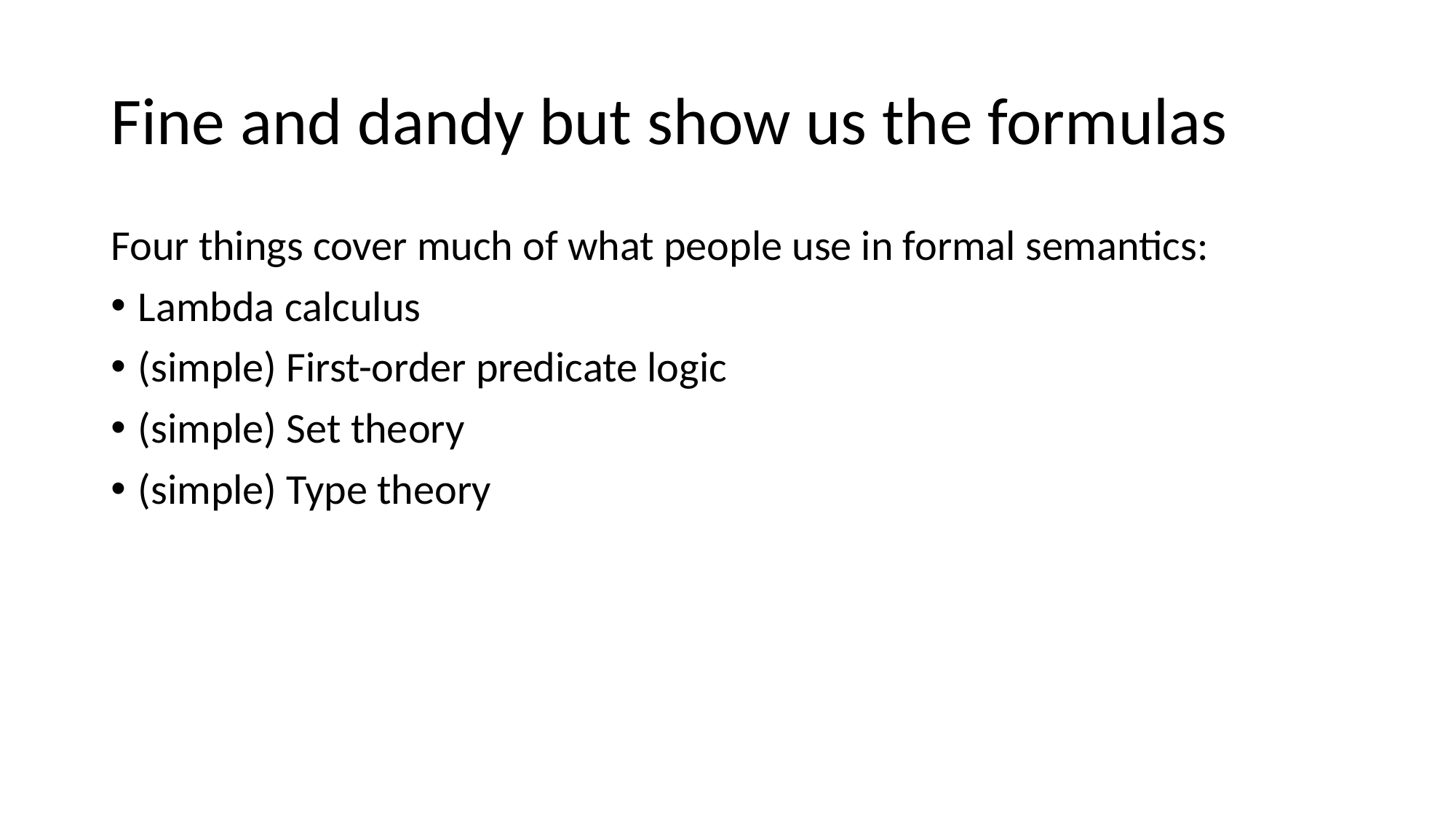

# Fine and dandy but show us the formulas
Four things cover much of what people use in formal semantics:
Lambda calculus
(simple) First-order predicate logic
(simple) Set theory
(simple) Type theory